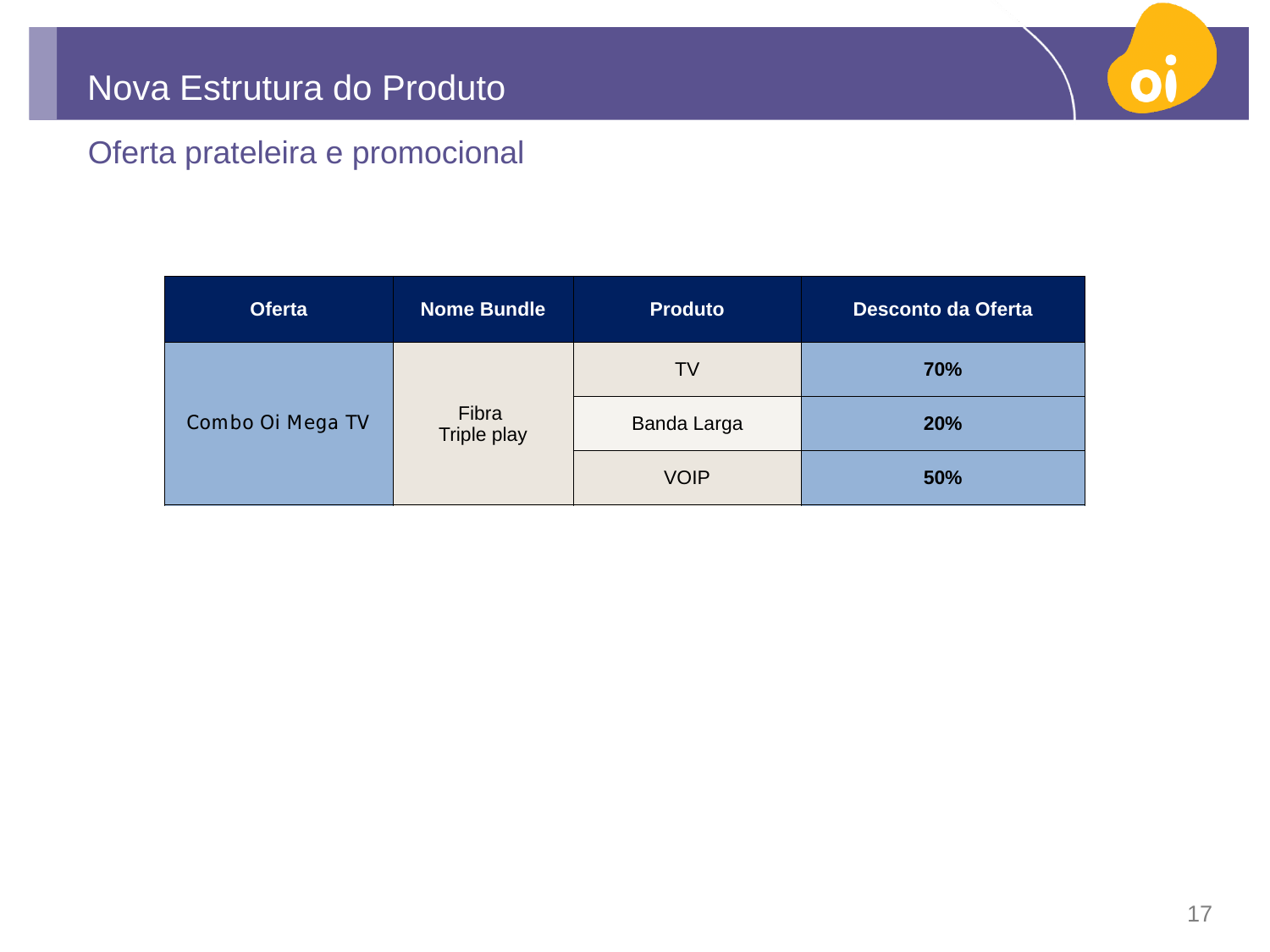

# Nova Estrutura do Produto
Oferta prateleira e promocional
| Oferta | Nome Bundle | Produto | Desconto da Oferta |
| --- | --- | --- | --- |
| Combo Oi Mega TV | Fibra Triple play | TV | 70% |
|  |  | Banda Larga | 20% |
|  |  | VOIP | 50% |
| Combo Oi Mega TV 3 meses | Fibra Triple play | TV | 70% |
|  |  | Desconto TV por 3 meses | 40% |
|  |  | Banda Larga | 20% |
|  |  | VOIP | 50% |

17